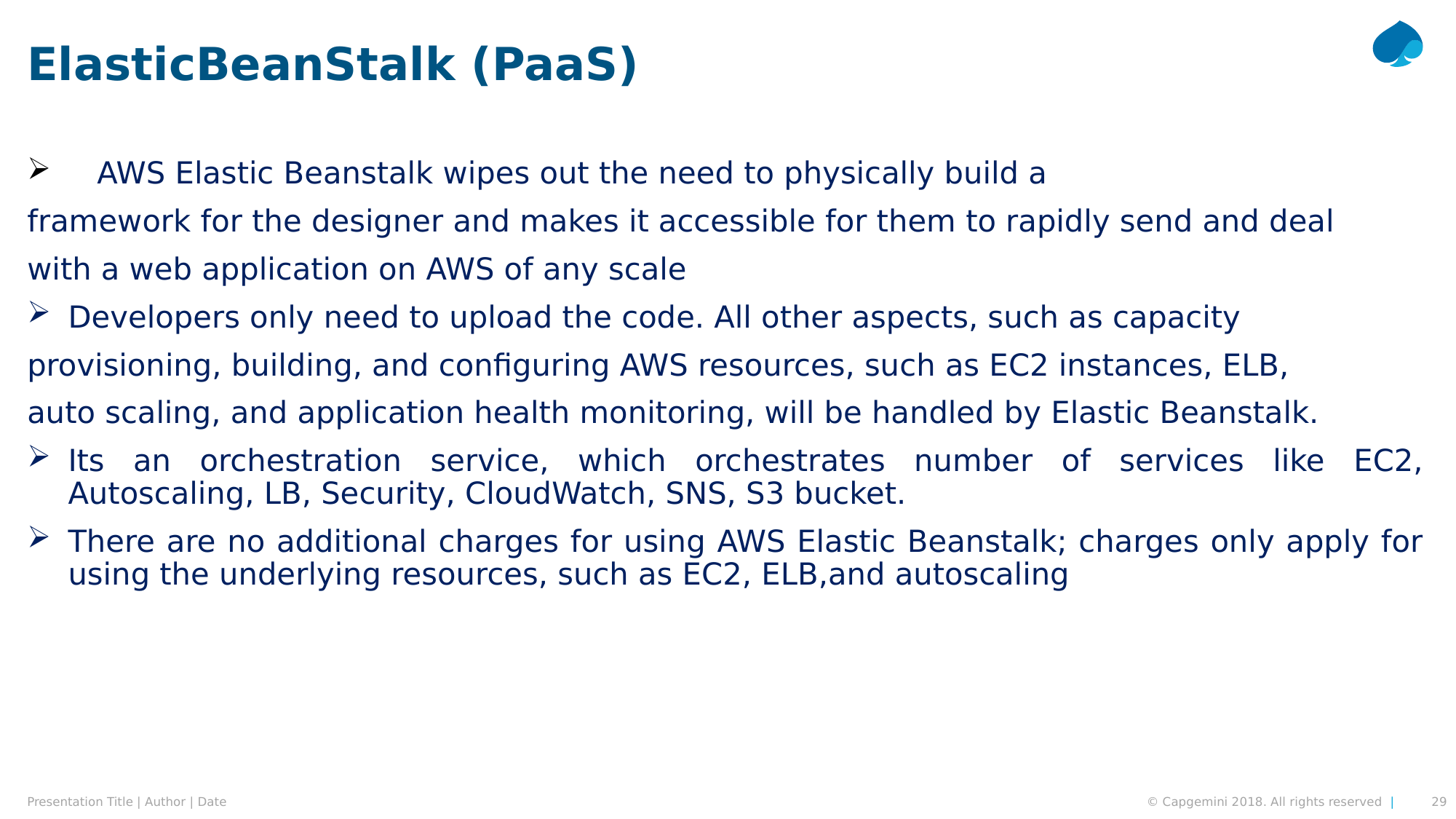

# ElasticBeanStalk (PaaS)
   AWS Elastic Beanstalk wipes out the need to physically build a
framework for the designer and makes it accessible for them to rapidly send and deal
with a web application on AWS of any scale
Developers only need to upload the code. All other aspects, such as capacity
provisioning, building, and configuring AWS resources, such as EC2 instances, ELB,
auto scaling, and application health monitoring, will be handled by Elastic Beanstalk.
Its an orchestration service, which orchestrates number of services like EC2, Autoscaling, LB, Security, CloudWatch, SNS, S3 bucket.
There are no additional charges for using AWS Elastic Beanstalk; charges only apply for using the underlying resources, such as EC2, ELB,and autoscaling